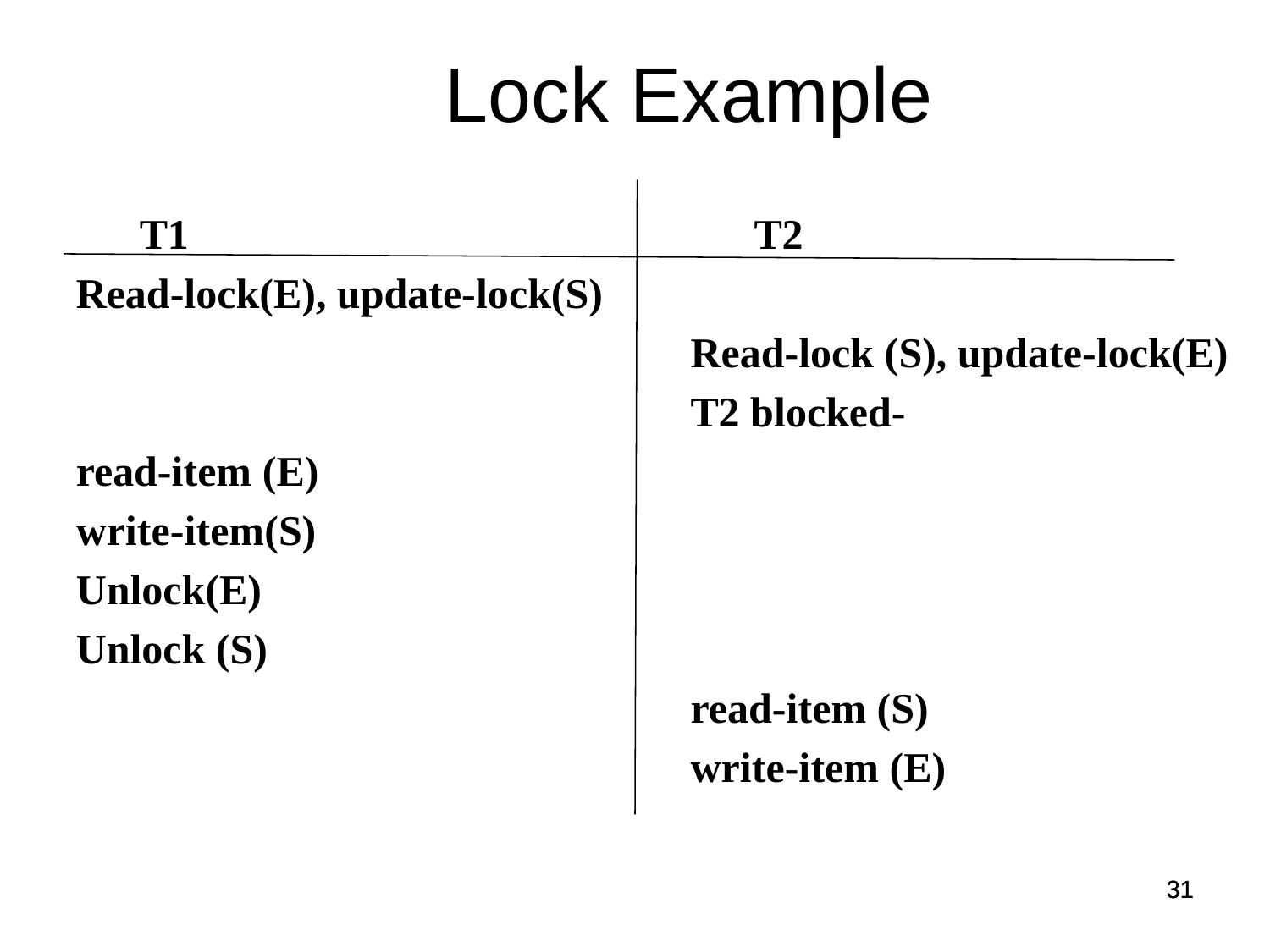

Lock Example

      T1
Read-lock(E), update-lock(S)

read-item (E)
write-item(S)
Unlock(E)
Unlock (S)

      T2

Read-lock (S), update-lock(E)
T2 blocked-

read-item (S)
write-item (E)

31
31